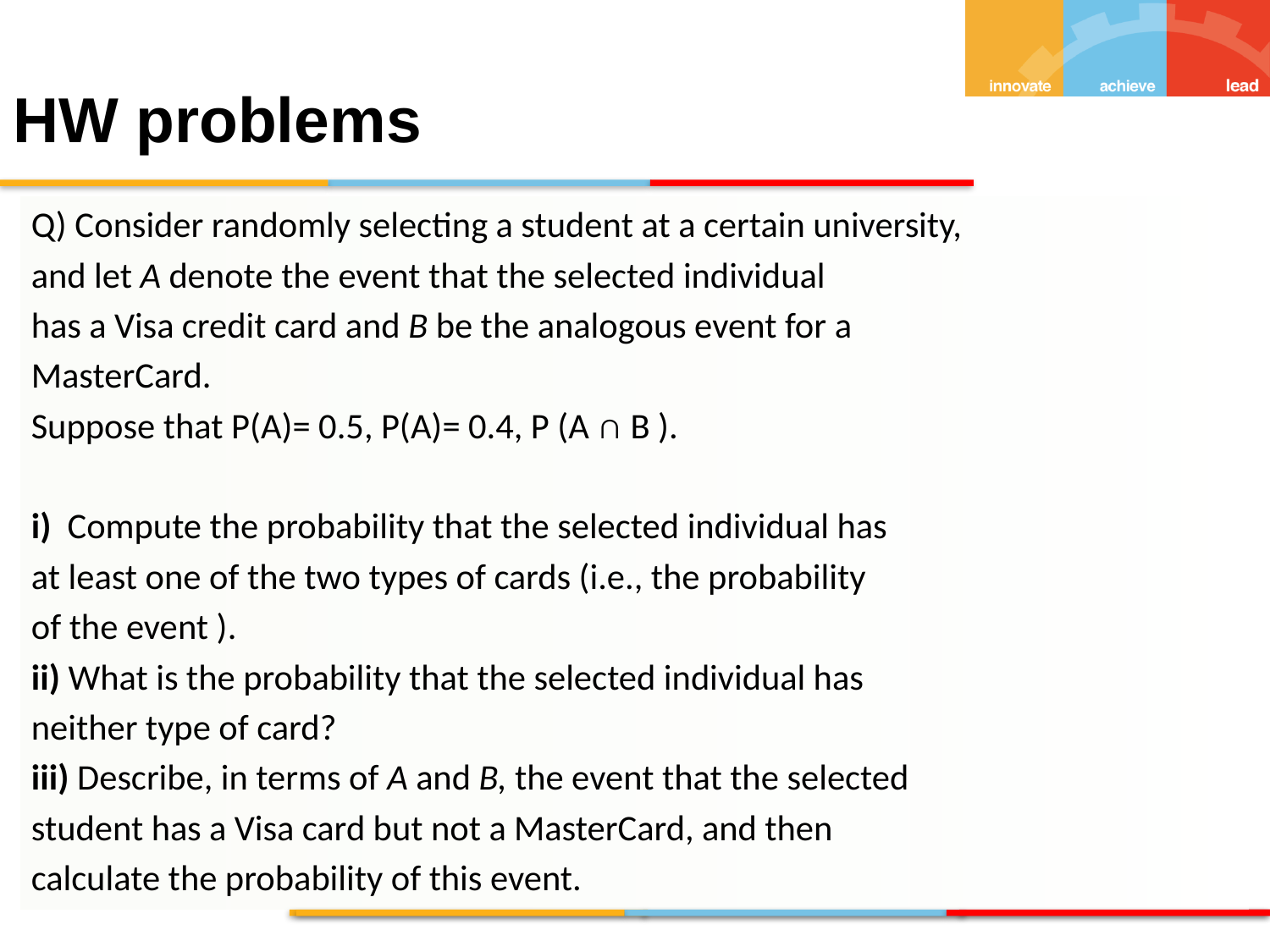

HW problems
Q) Consider randomly selecting a student at a certain university,
and let A denote the event that the selected individual
has a Visa credit card and B be the analogous event for a
MasterCard.
Suppose that P(A)= 0.5, P(A)= 0.4, P (A ∩ B ).

i)  Compute the probability that the selected individual has
at least one of the two types of cards (i.e., the probability
of the event ).
ii) What is the probability that the selected individual has
neither type of card?
iii) Describe, in terms of A and B, the event that the selected
student has a Visa card but not a MasterCard, and then
calculate the probability of this event.